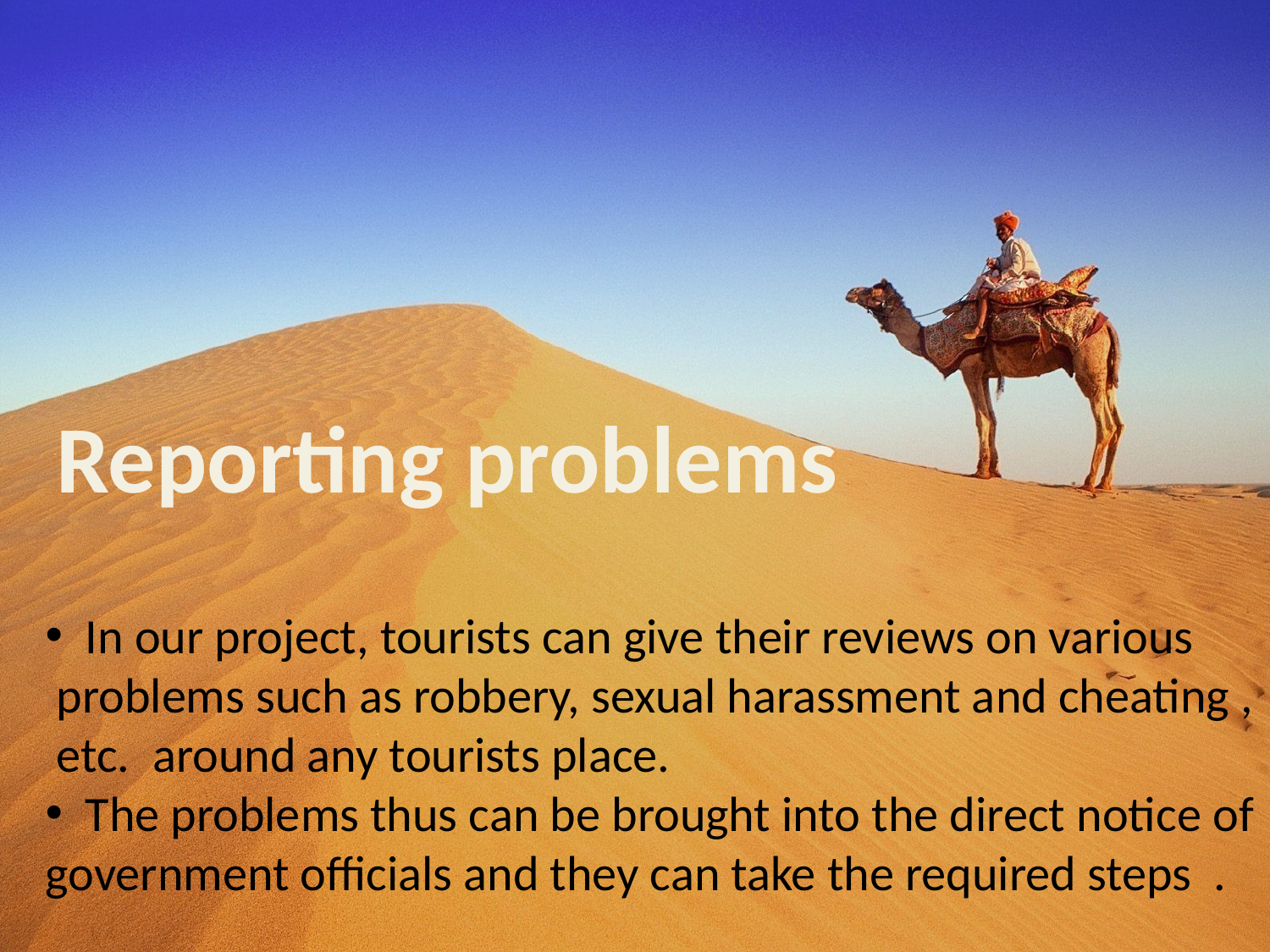

Reporting problems
In our project, tourists can give their reviews on various
 problems such as robbery, sexual harassment and cheating ,
 etc.  around any tourists place.
The problems thus can be brought into the direct notice of
government officials and they can take the required steps  .